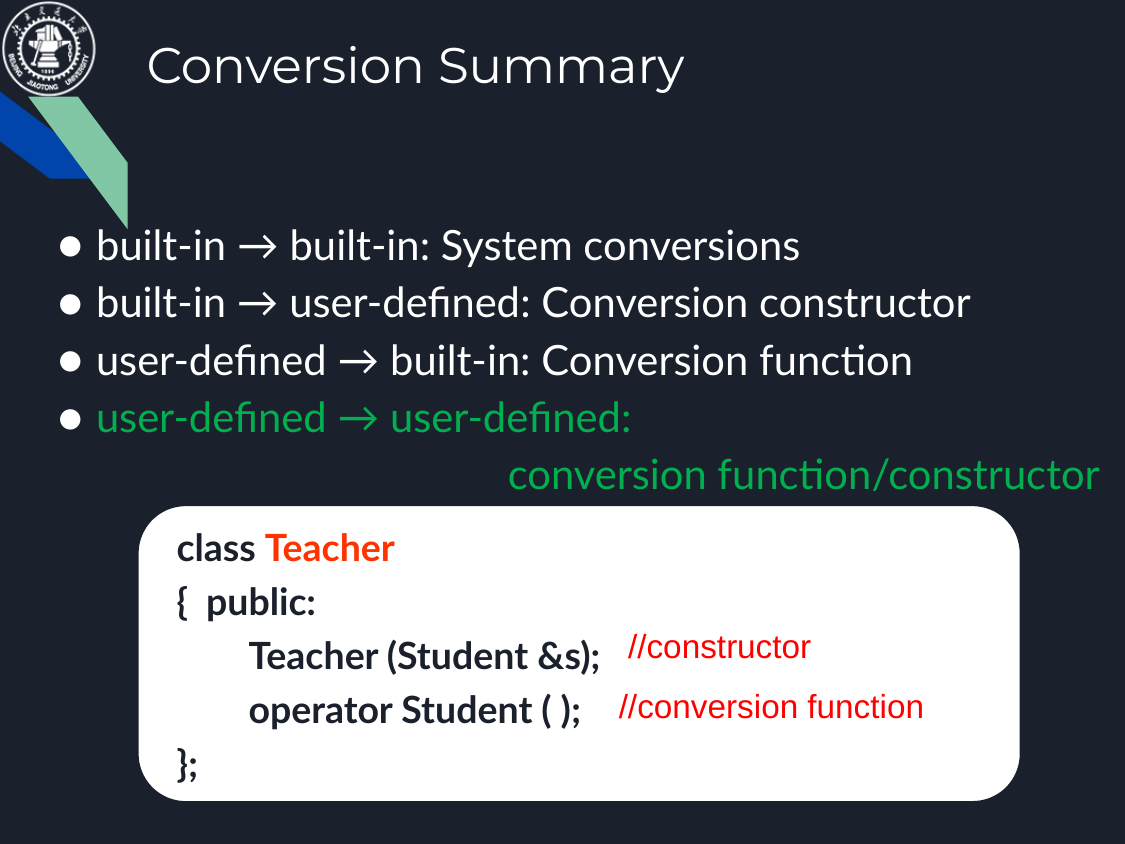

# Conversion Summary
built-in → built-in: System conversions
built-in → user-defined: Conversion constructor
user-defined → built-in: Conversion function
user-defined → user-defined:
			conversion function/constructor

class Teacher
{  public:
        Teacher (Student &s);
        operator Student ( );
};
//constructor
//conversion function